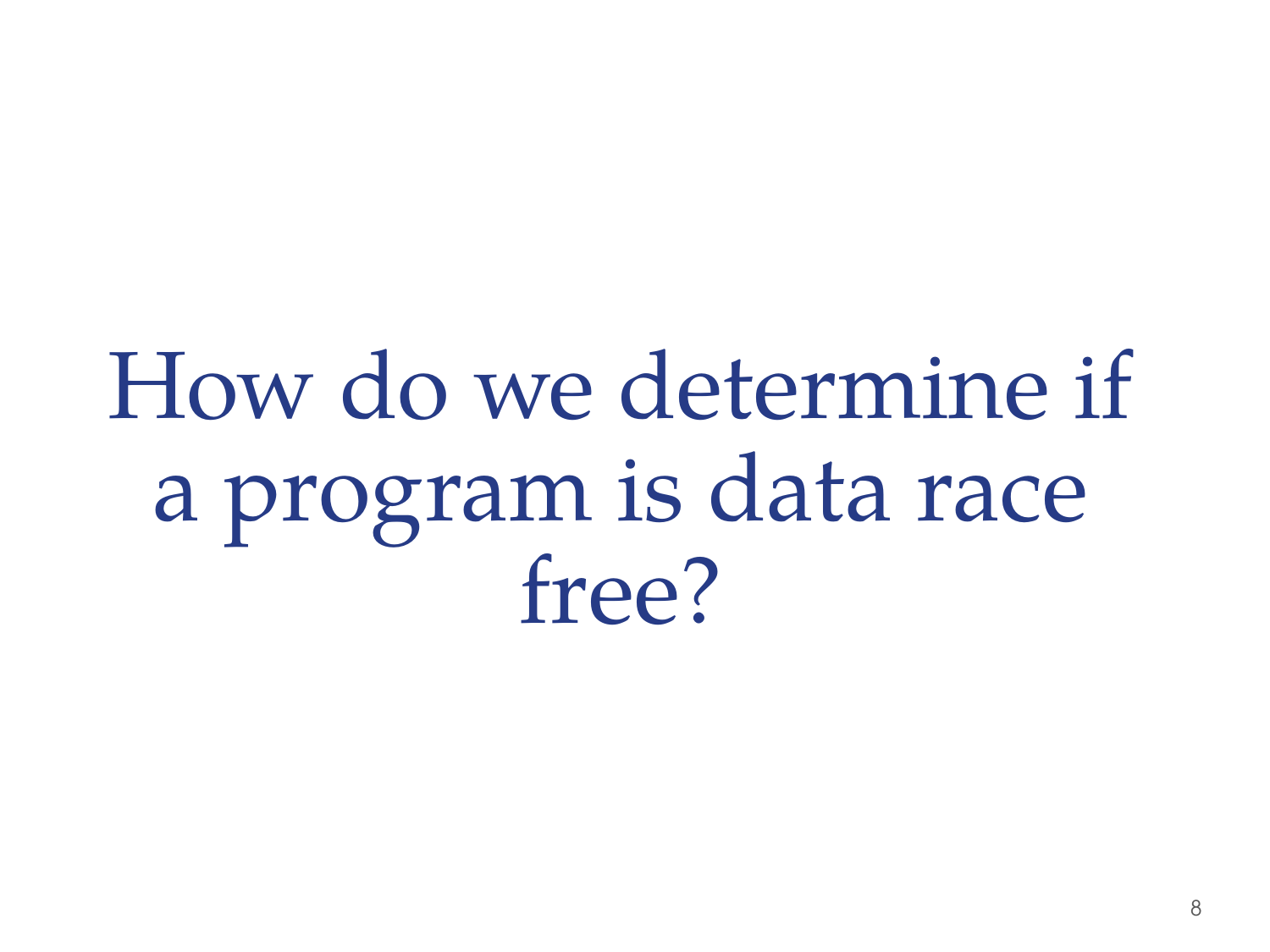

How do we determine if a program is data race free?
8